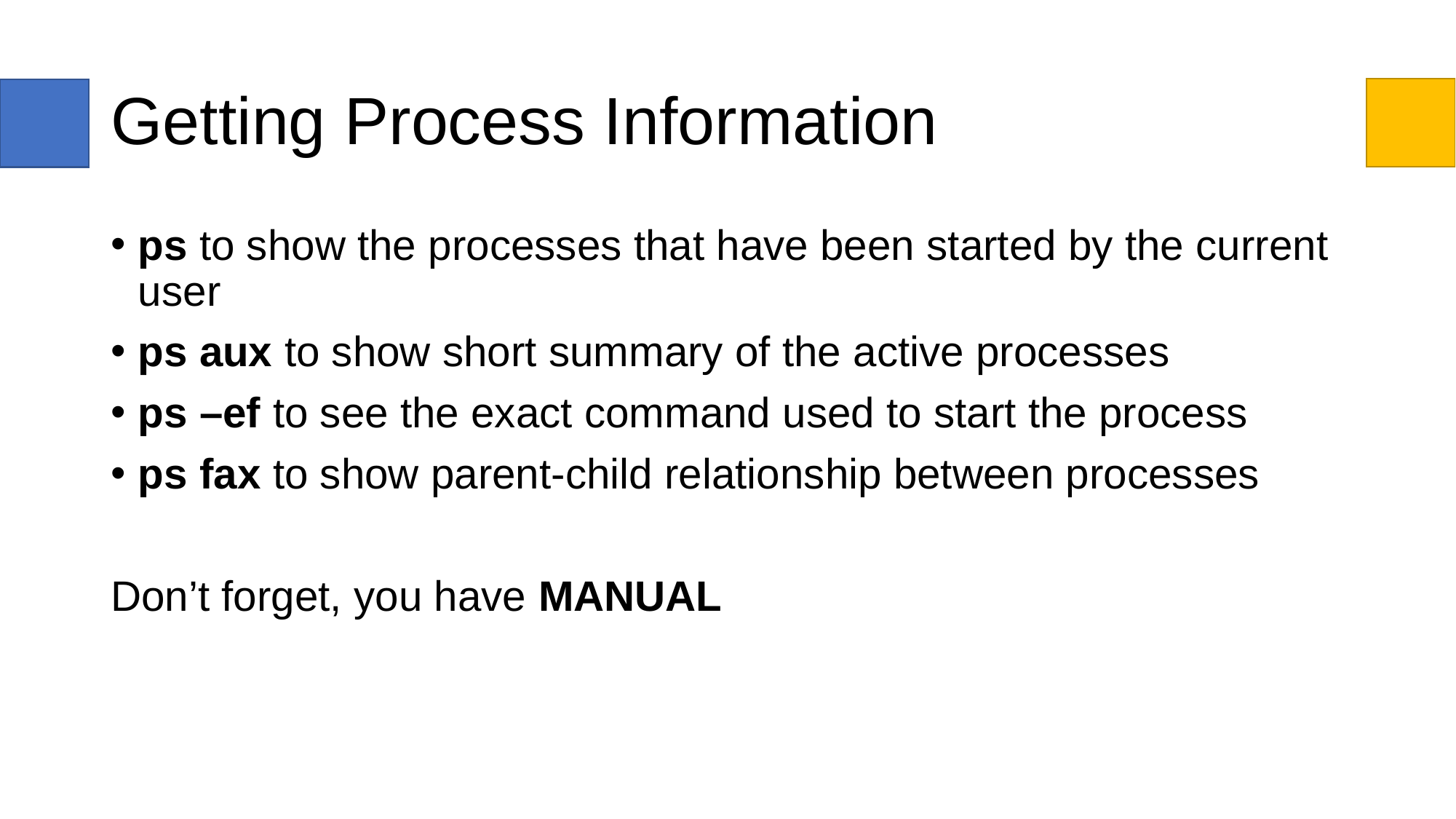

# Getting Process Information
ps to show the processes that have been started by the current user
ps aux to show short summary of the active processes
ps –ef to see the exact command used to start the process
ps fax to show parent-child relationship between processes

Don’t forget, you have MANUAL